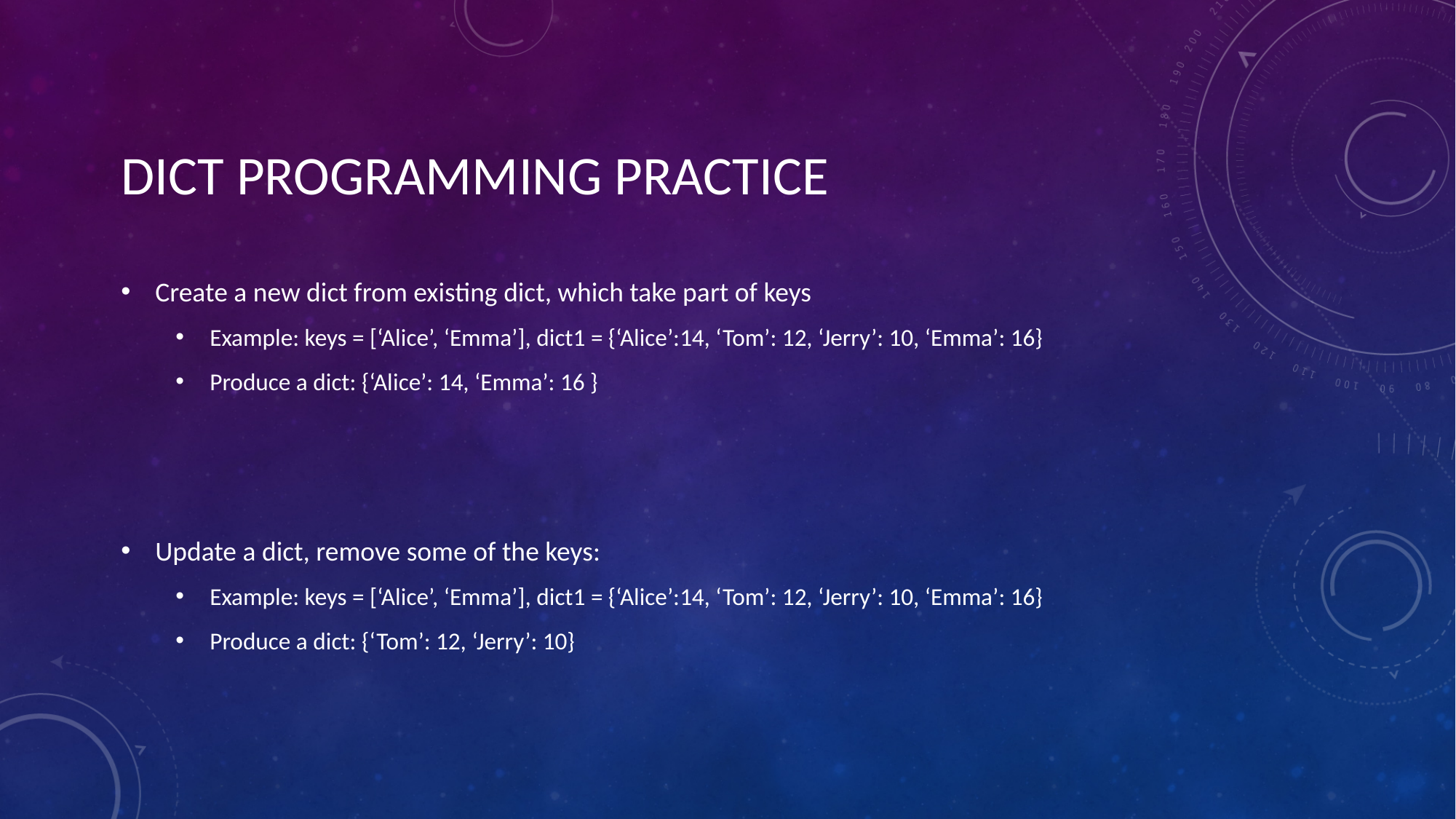

# dict Programming practice
Create a new dict from existing dict, which take part of keys
Example: keys = [‘Alice’, ‘Emma’], dict1 = {‘Alice’:14, ‘Tom’: 12, ‘Jerry’: 10, ‘Emma’: 16}
Produce a dict: {‘Alice’: 14, ‘Emma’: 16 }
Update a dict, remove some of the keys:
Example: keys = [‘Alice’, ‘Emma’], dict1 = {‘Alice’:14, ‘Tom’: 12, ‘Jerry’: 10, ‘Emma’: 16}
Produce a dict: {‘Tom’: 12, ‘Jerry’: 10}